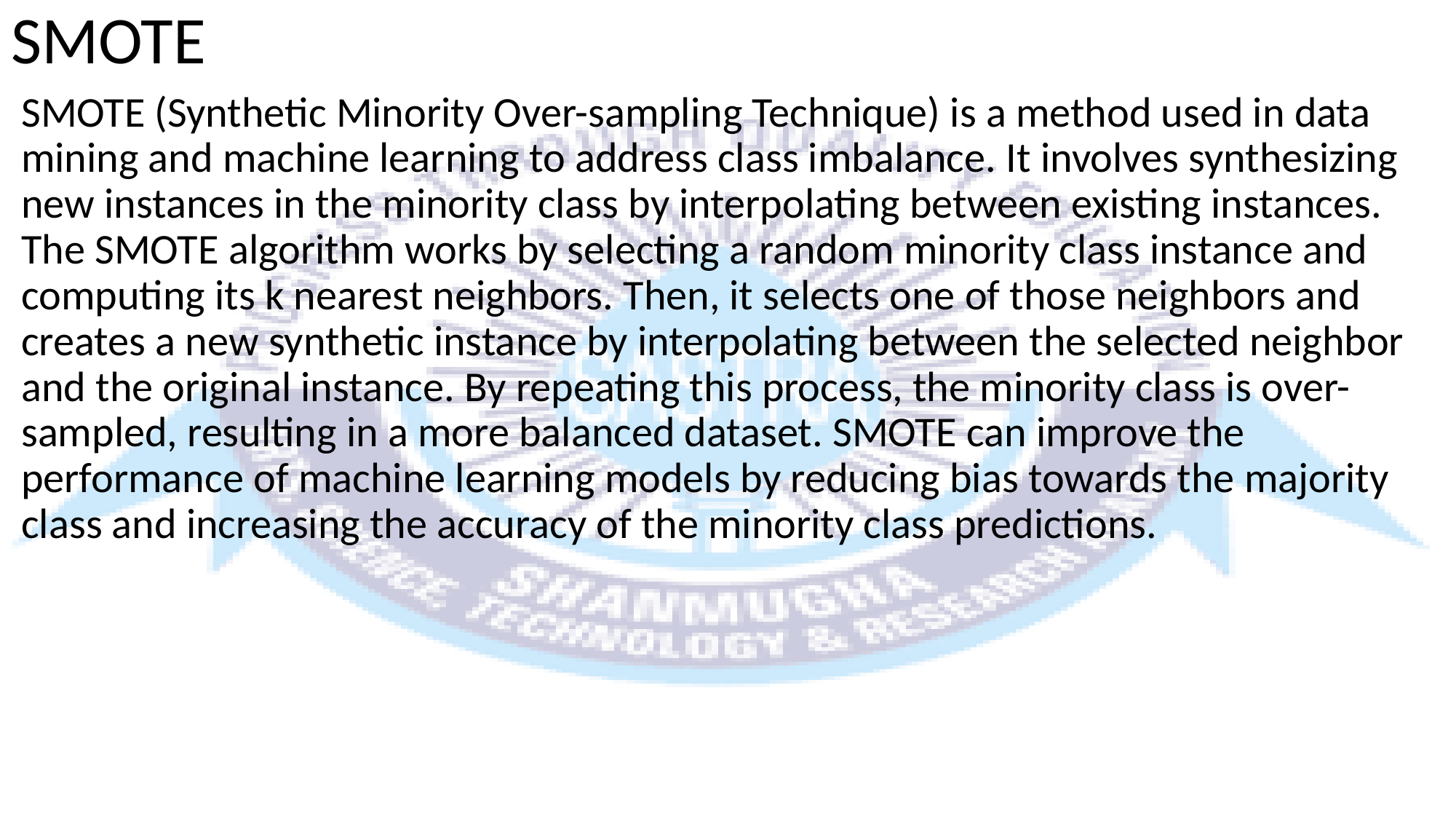

# SMOTE
SMOTE (Synthetic Minority Over-sampling Technique) is a method used in data mining and machine learning to address class imbalance. It involves synthesizing new instances in the minority class by interpolating between existing instances. The SMOTE algorithm works by selecting a random minority class instance and computing its k nearest neighbors. Then, it selects one of those neighbors and creates a new synthetic instance by interpolating between the selected neighbor and the original instance. By repeating this process, the minority class is over-sampled, resulting in a more balanced dataset. SMOTE can improve the performance of machine learning models by reducing bias towards the majority class and increasing the accuracy of the minority class predictions.